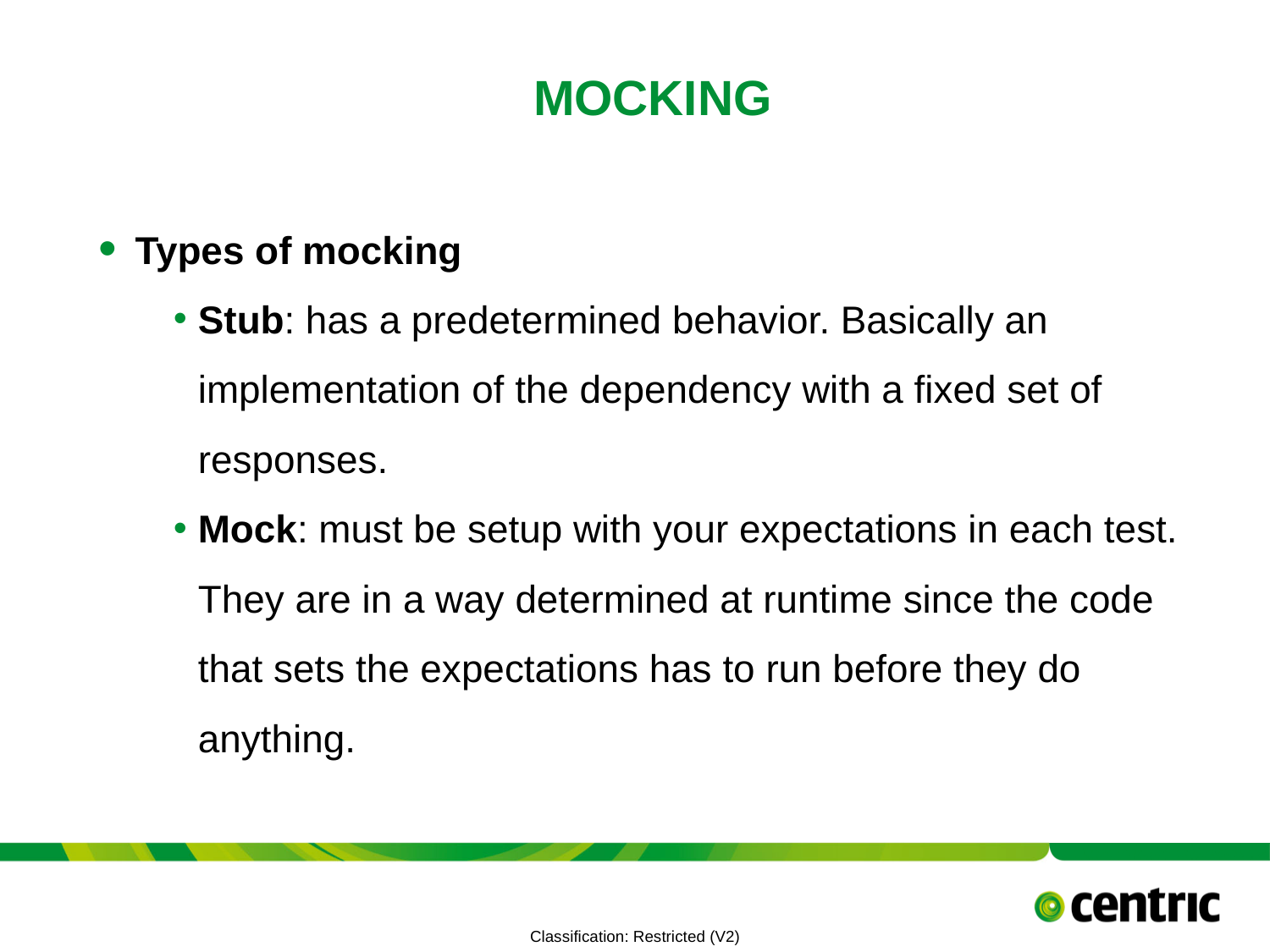

# Mocking
Types of mocking
Stub: has a predetermined behavior. Basically an implementation of the dependency with a fixed set of responses.
Mock: must be setup with your expectations in each test. They are in a way determined at runtime since the code that sets the expectations has to run before they do anything.

TITLE PRESENTATION
July 8, 2021